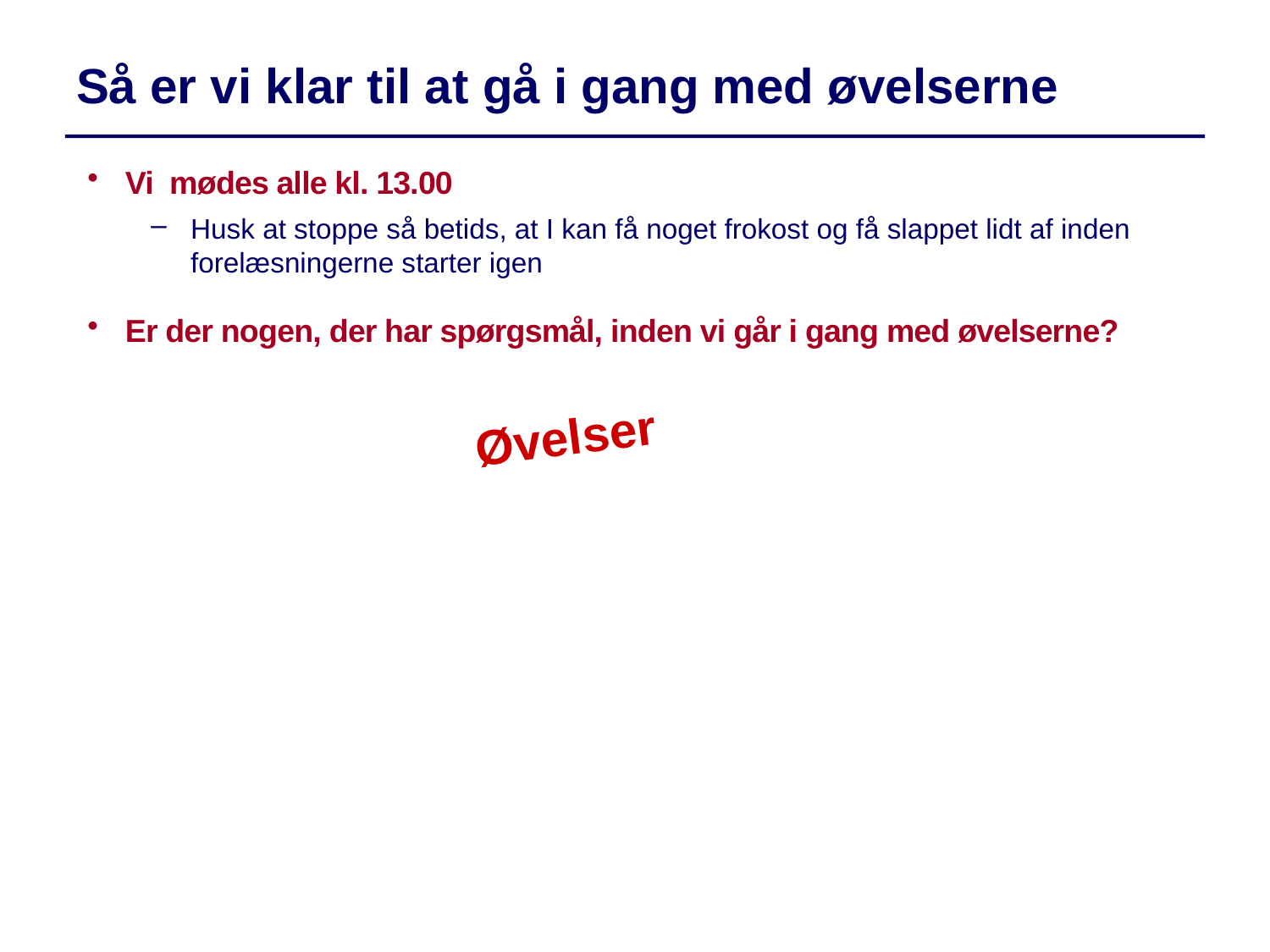

Så er vi klar til at gå i gang med øvelserne
Vi  mødes alle kl. 13.00
Husk at stoppe så betids, at I kan få noget frokost og få slappet lidt af inden forelæsningerne starter igen
Er der nogen, der har spørgsmål, inden vi går i gang med øvelserne?

Øvelser